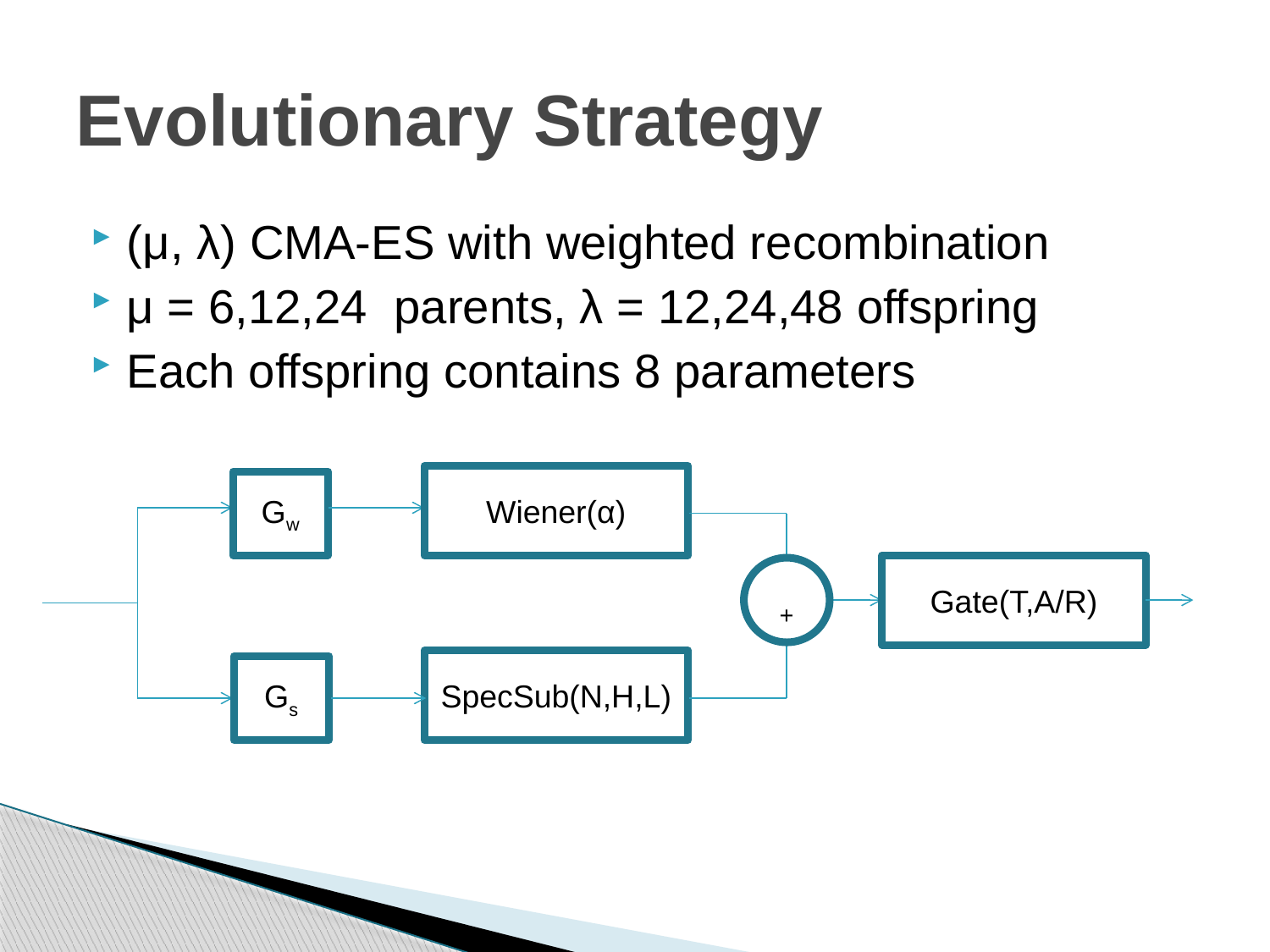

# Evolutionary Strategy
(μ, λ) CMA-ES with weighted recombination
μ = 6,12,24  parents, λ = 12,24,48 offspring
Each offspring contains 8 parameters
Wiener(α)
Gw
Gate(T,A/R)
+
SpecSub(N,H,L)
Gs